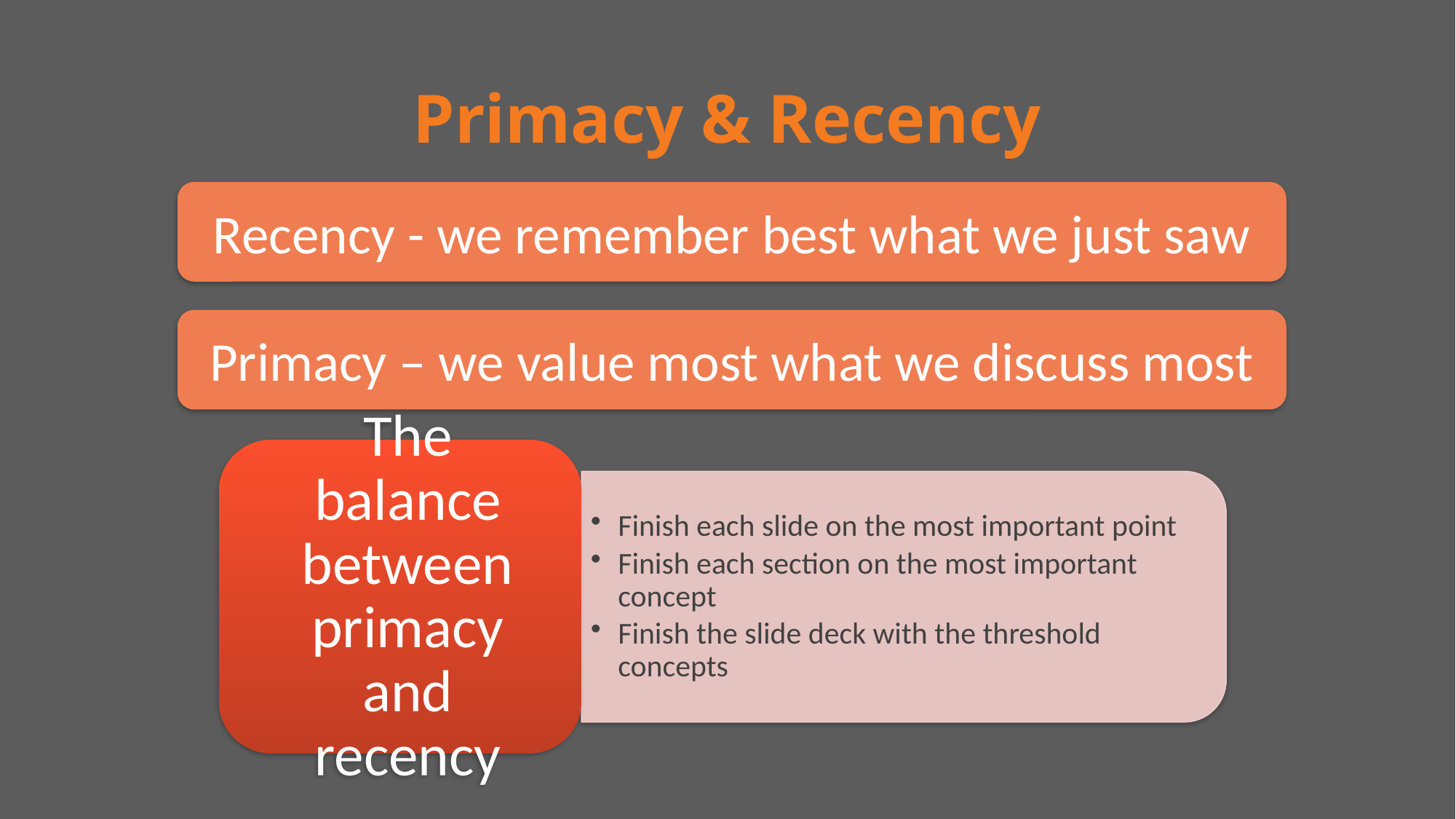

# Primacy & Recency
Recency - we remember best what we just saw
Primacy – we value most what we discuss most
Finish each slide on the most important point
Finish each section on the most important concept
Finish the slide deck with the threshold concepts
The balance between primacy and recency